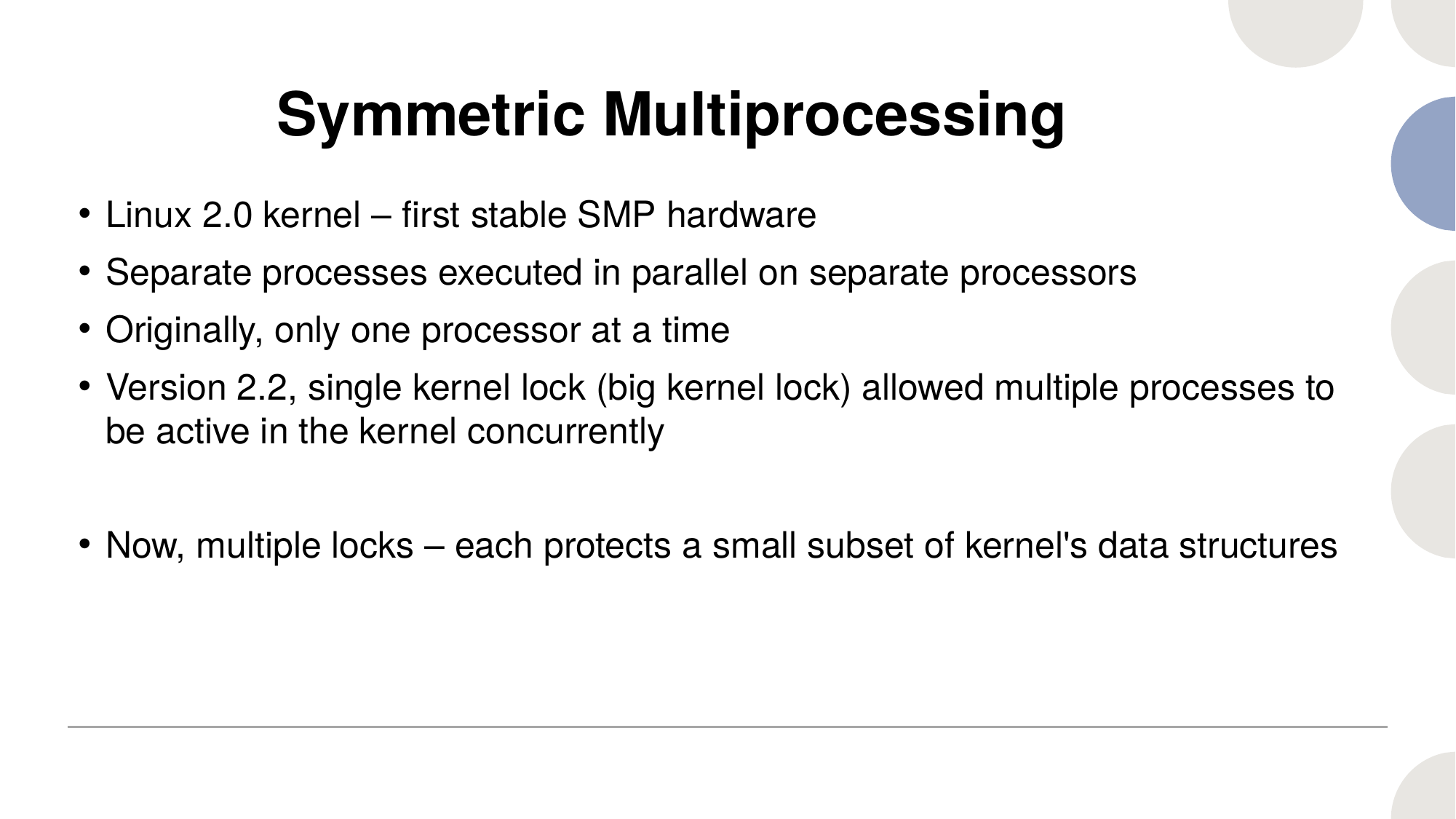

# Symmetric Multiprocessing
Linux 2.0 kernel – first stable SMP hardware
Separate processes executed in parallel on separate processors
Originally, only one processor at a time
Version 2.2, single kernel lock (big kernel lock) allowed multiple processes to be active in the kernel concurrently

Now, multiple locks – each protects a small subset of kernel's data structures